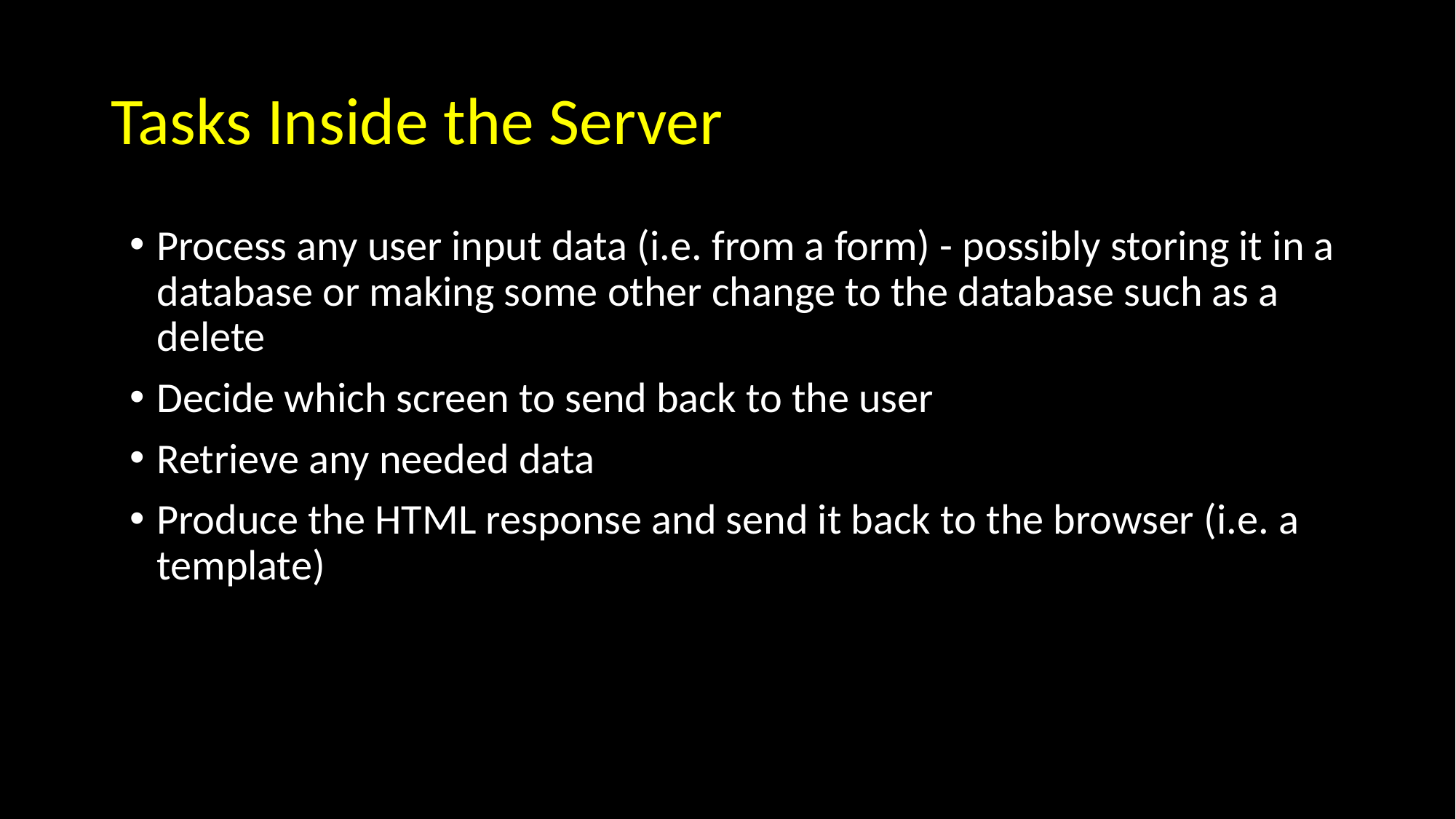

# Tasks Inside the Server
Process any user input data (i.e. from a form) - possibly storing it in a database or making some other change to the database such as a delete
Decide which screen to send back to the user
Retrieve any needed data
Produce the HTML response and send it back to the browser (i.e. a template)